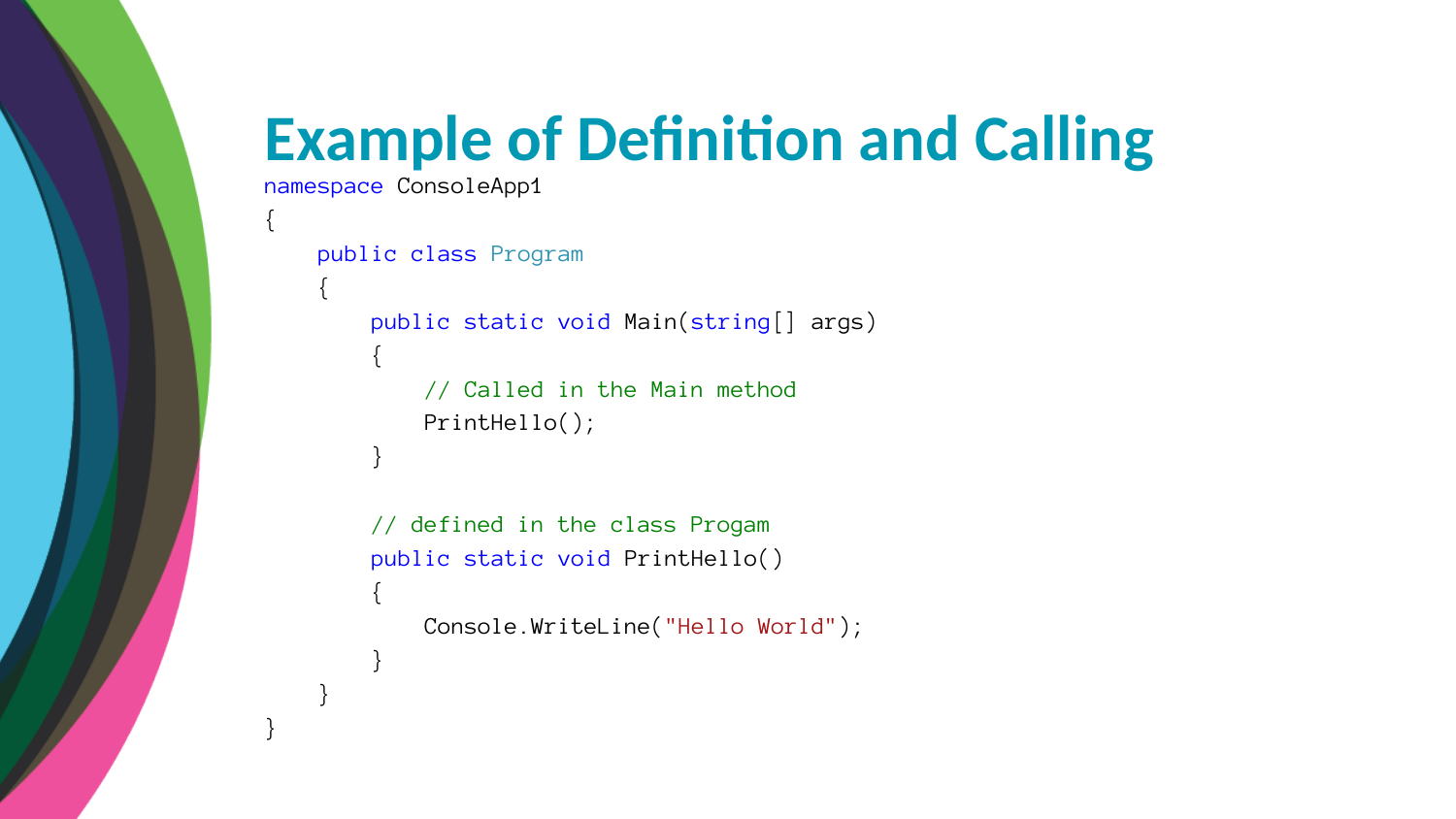

Example of Definition and Calling
namespace ConsoleApp1
{
    public class Program
    {
        public static void Main(string[] args)
        {
            // Called in the Main method
            PrintHello();
        }

        // defined in the class Progam
        public static void PrintHello()
        {
            Console.WriteLine("Hello World");
        }
    }
}